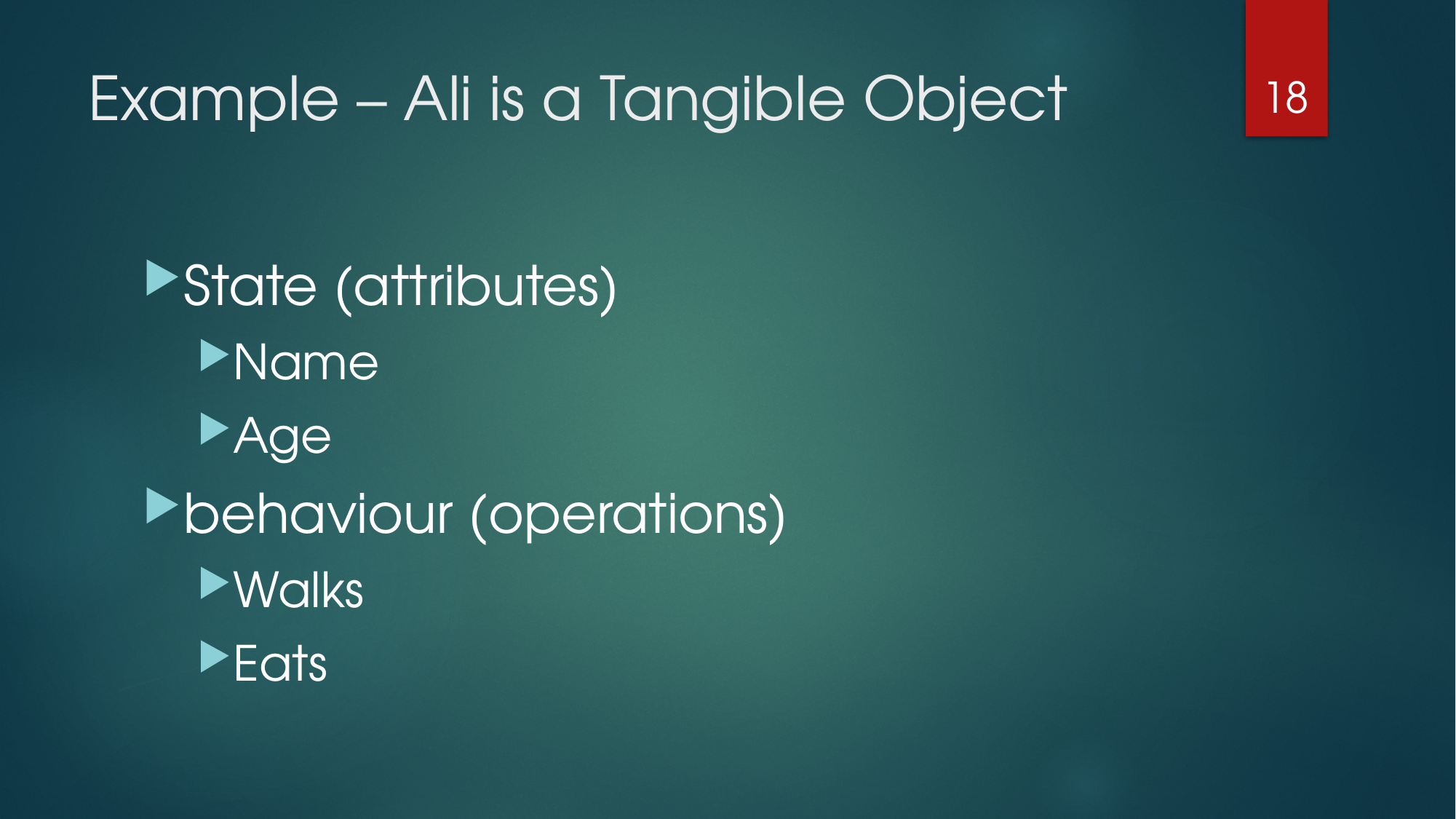

18
# Example – Ali is a Tangible Object
State (attributes)
Name
Age
behaviour (operations)
Walks
Eats